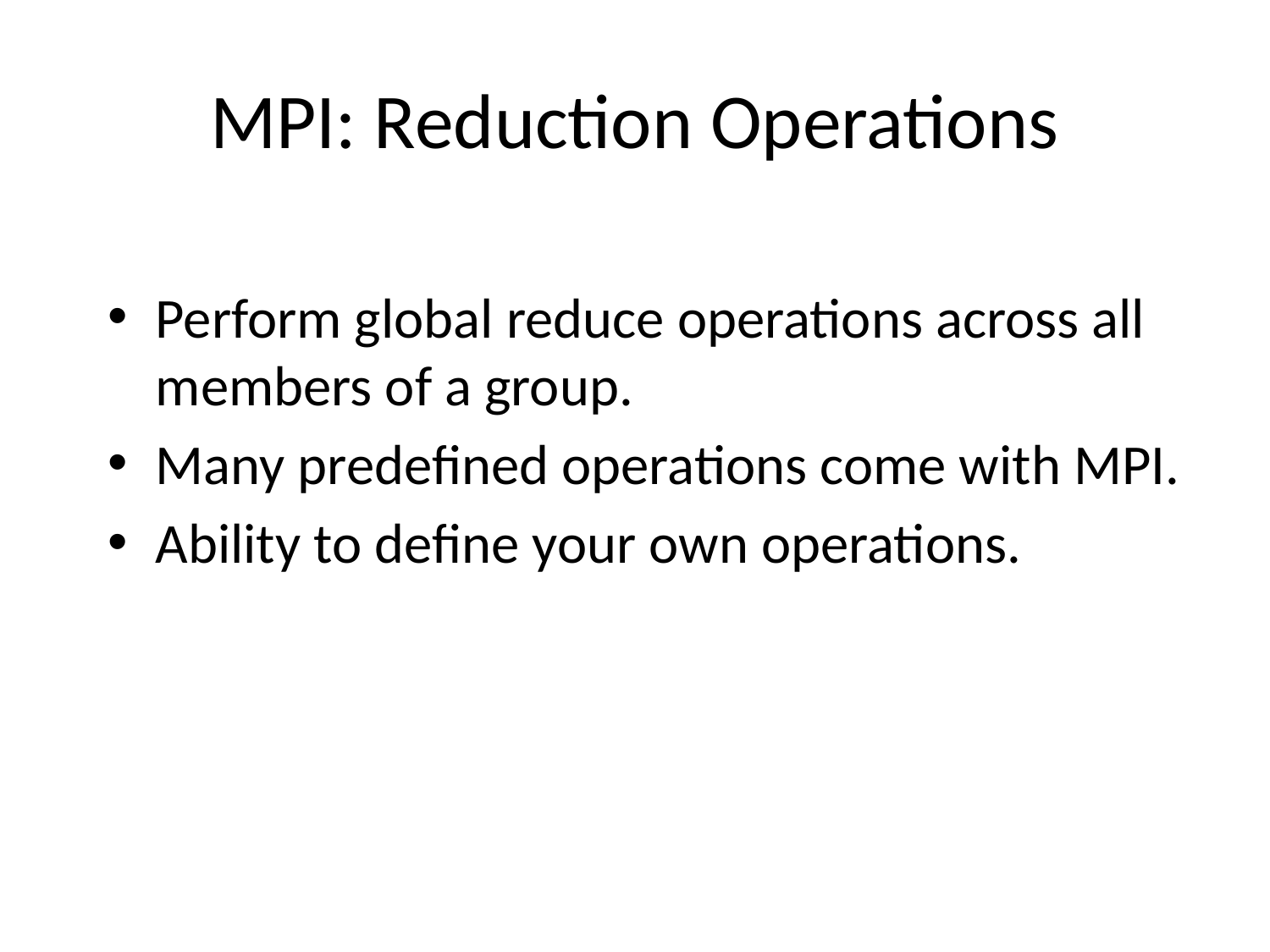

# MPI: Reduction Operations
Perform global reduce operations across all members of a group.
Many predefined operations come with MPI.
Ability to define your own operations.